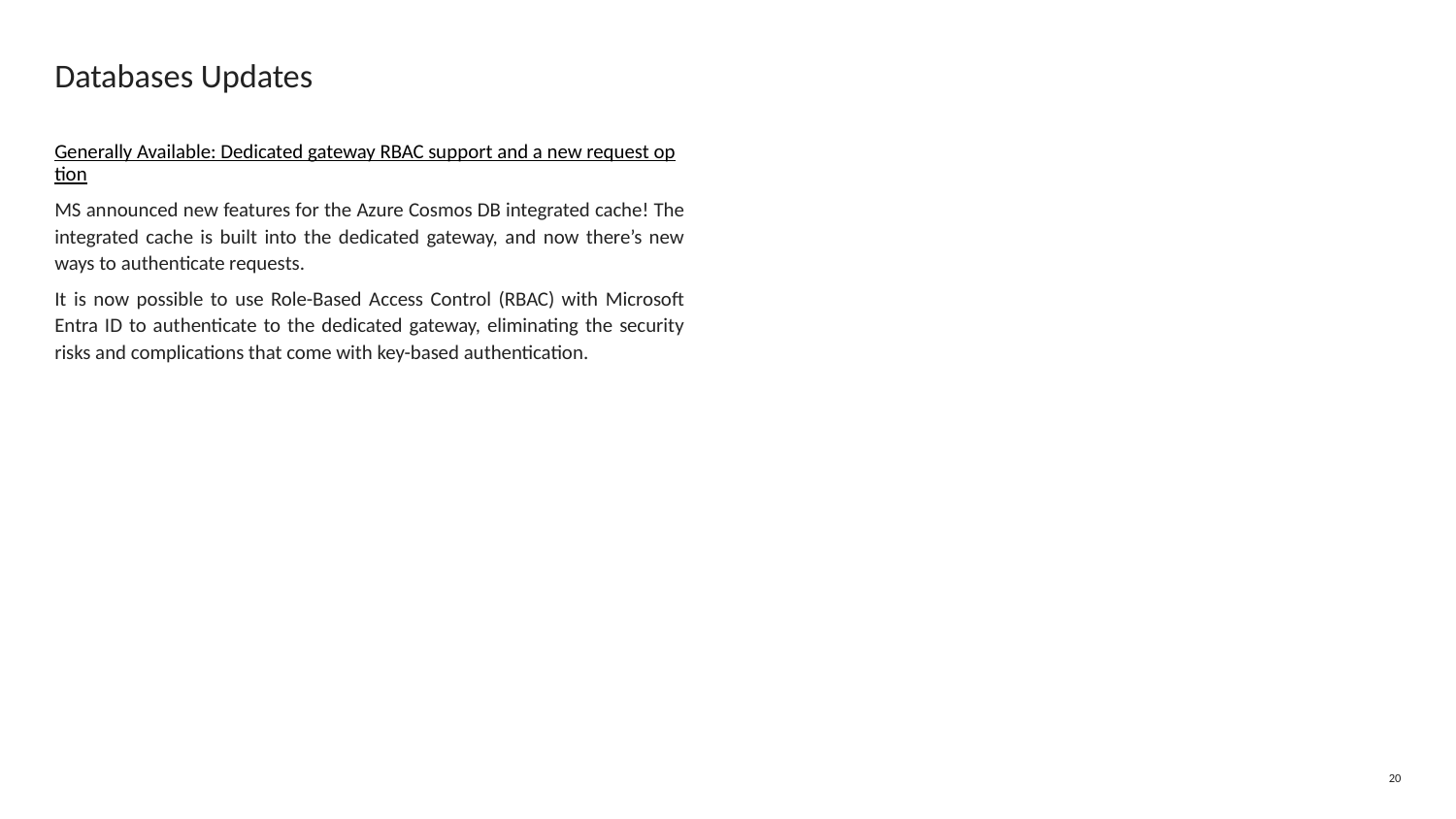

# Databases Updates
Generally Available: Dedicated gateway RBAC support and a new request option
MS announced new features for the Azure Cosmos DB integrated cache! The integrated cache is built into the dedicated gateway, and now there’s new ways to authenticate requests.
It is now possible to use Role-Based Access Control (RBAC) with Microsoft Entra ID to authenticate to the dedicated gateway, eliminating the security risks and complications that come with key-based authentication.